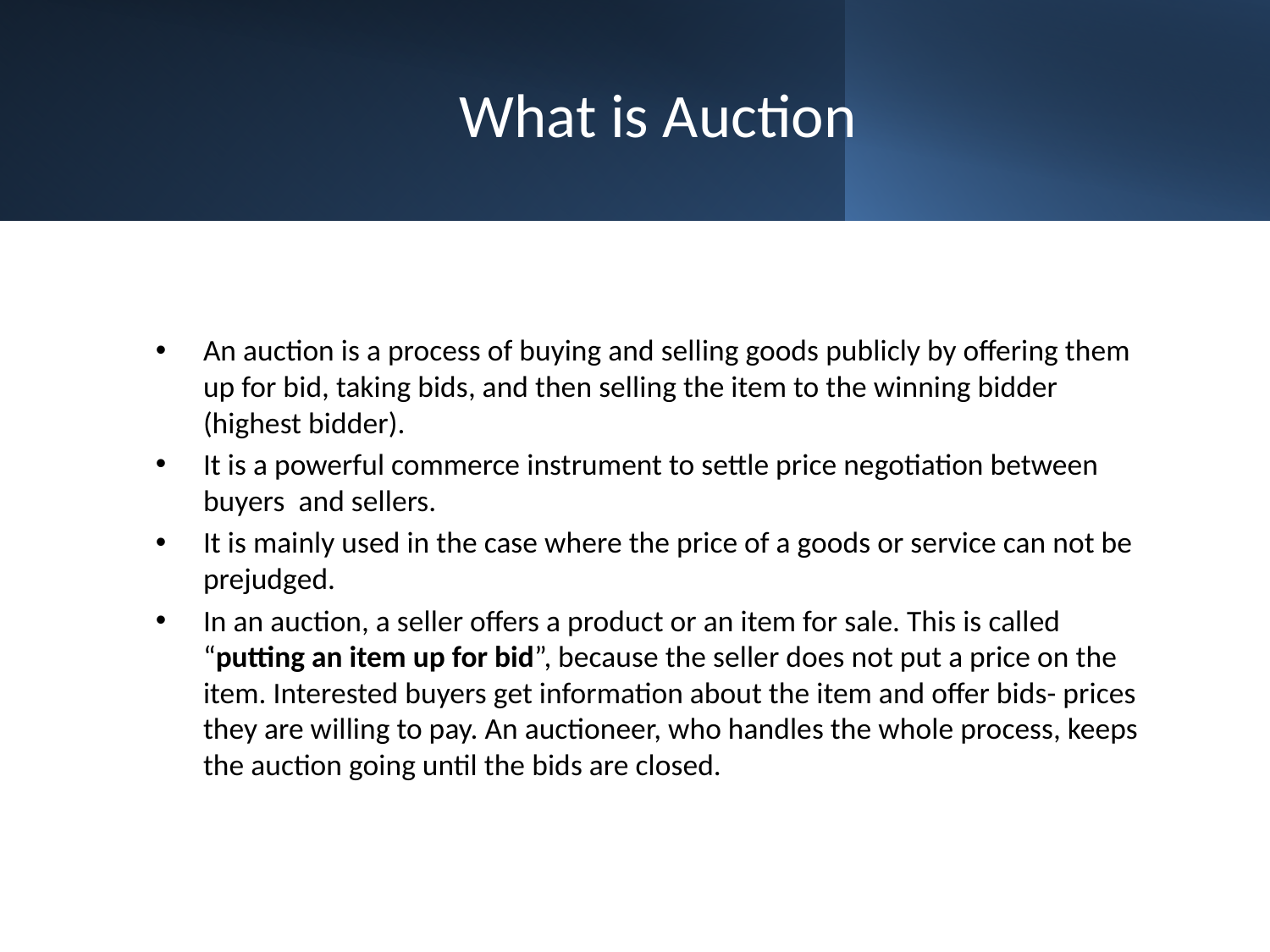

# What is Auction
An auction is a process of buying and selling goods publicly by offering them up for bid, taking bids, and then selling the item to the winning bidder (highest bidder).
It is a powerful commerce instrument to settle price negotiation between buyers  and sellers.
It is mainly used in the case where the price of a goods or service can not be prejudged.
In an auction, a seller offers a product or an item for sale. This is called “putting an item up for bid”, because the seller does not put a price on the item. Interested buyers get information about the item and offer bids- prices they are willing to pay. An auctioneer, who handles the whole process, keeps the auction going until the bids are closed.